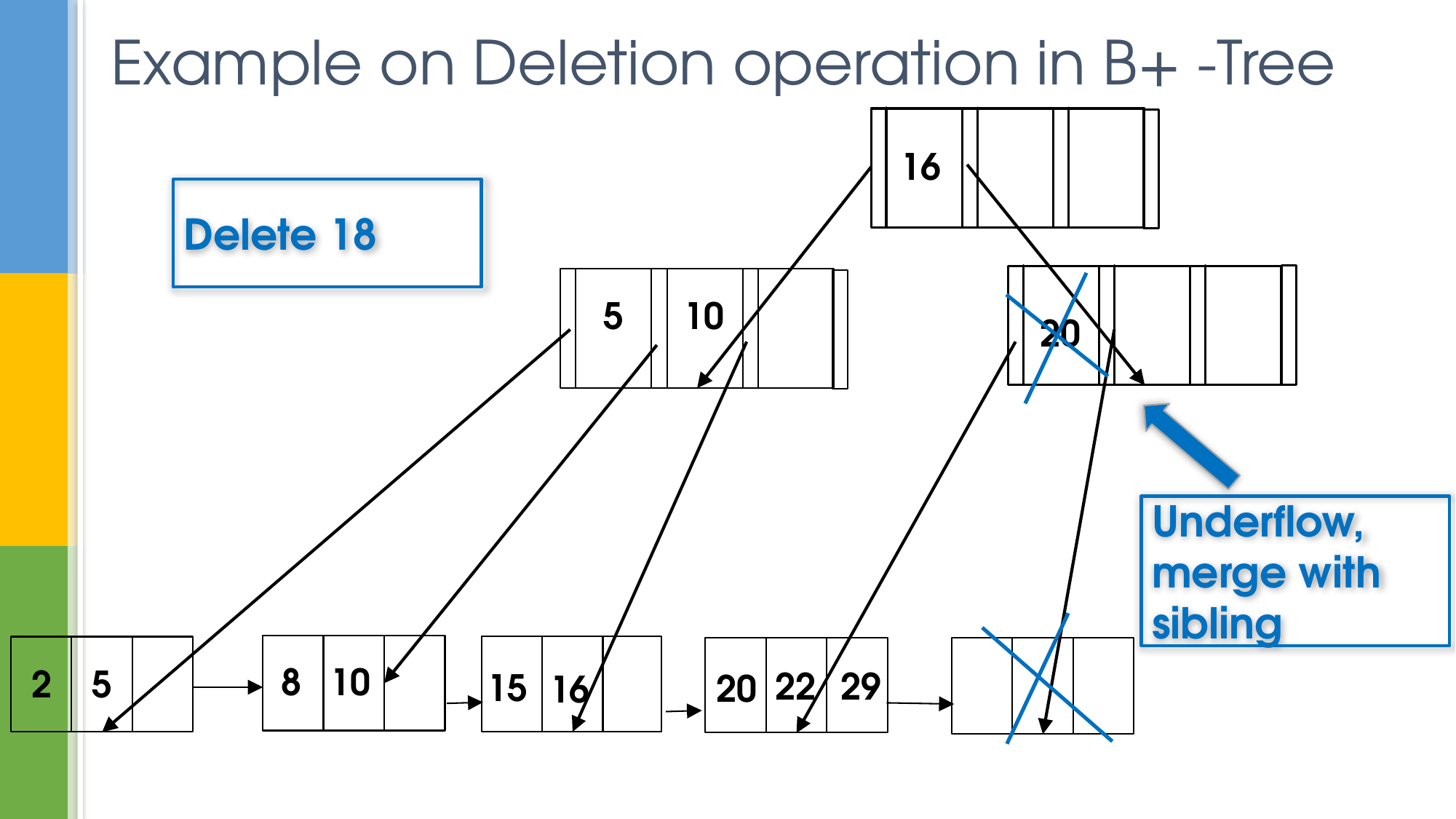

# Example on Deletion operation in B+ -Tree

16
Delete 18

5
10

10
2
5
29
22
20
16
20

Underflow, merge with sibling

8
15